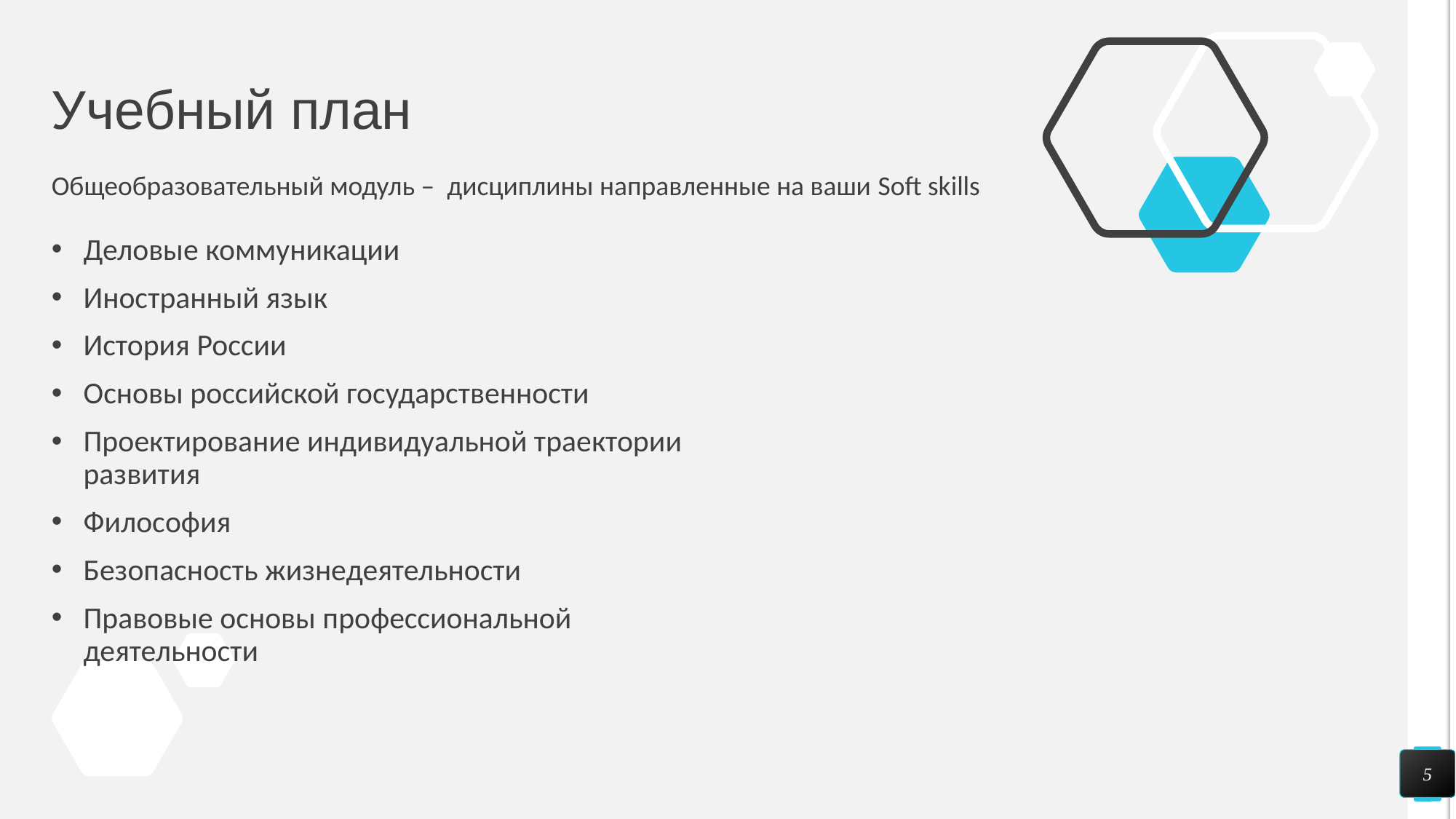

# Учебный план
Общеобразовательный модуль –  дисциплины направленные на ваши Soft skills
Деловые коммуникации
Иностранный язык
История России
Основы российской государственности
Проектирование индивидуальной траектории развития
Философия
Безопасность жизнедеятельности
Правовые основы профессиональной деятельности
5